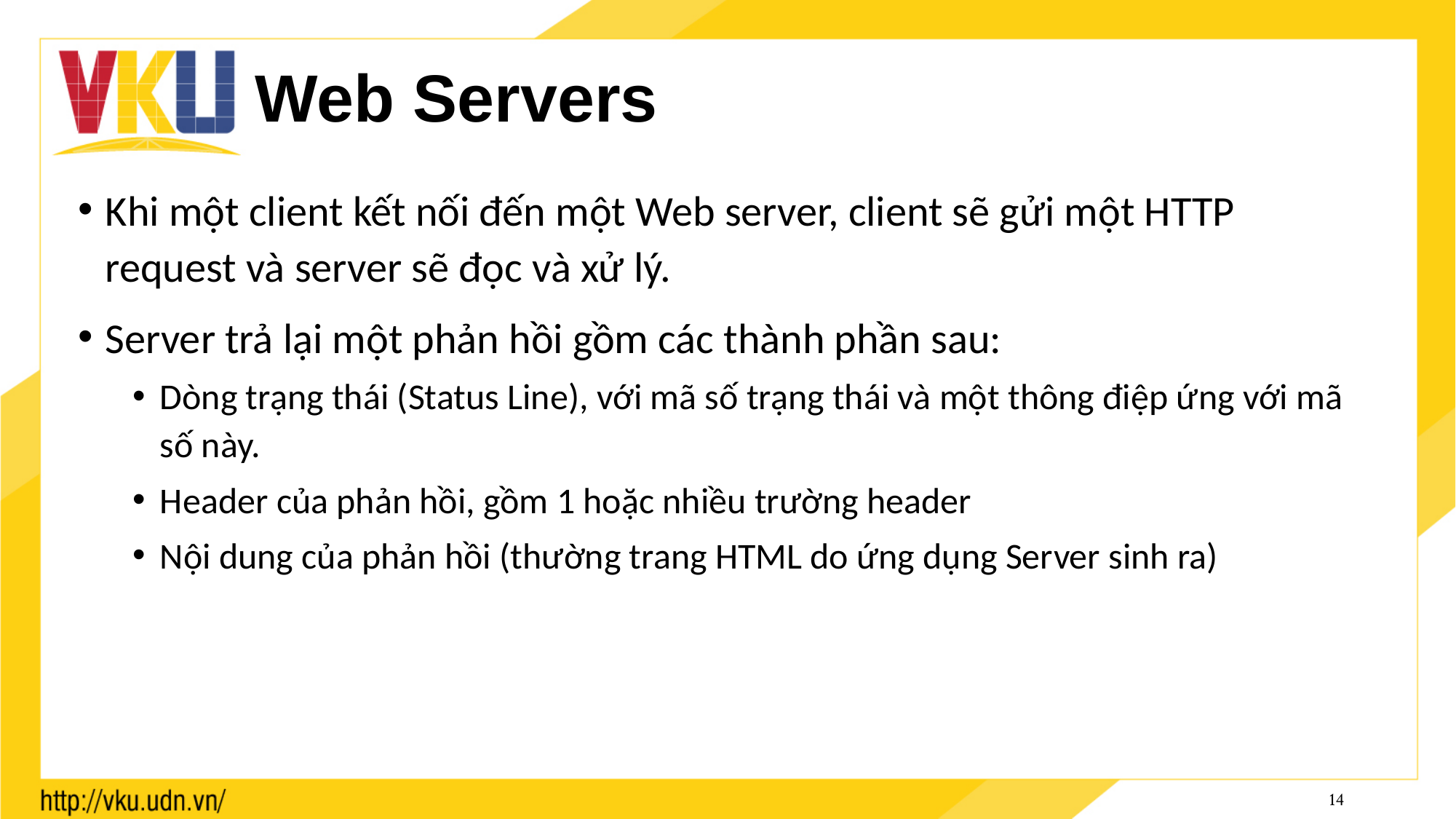

# Web Servers
Khi một client kết nối đến một Web server, client sẽ gửi một HTTP request và server sẽ đọc và xử lý.
Server trả lại một phản hồi gồm các thành phần sau:
Dòng trạng thái (Status Line), với mã số trạng thái và một thông điệp ứng với mã số này.
Header của phản hồi, gồm 1 hoặc nhiều trường header
Nội dung của phản hồi (thường trang HTML do ứng dụng Server sinh ra)
14